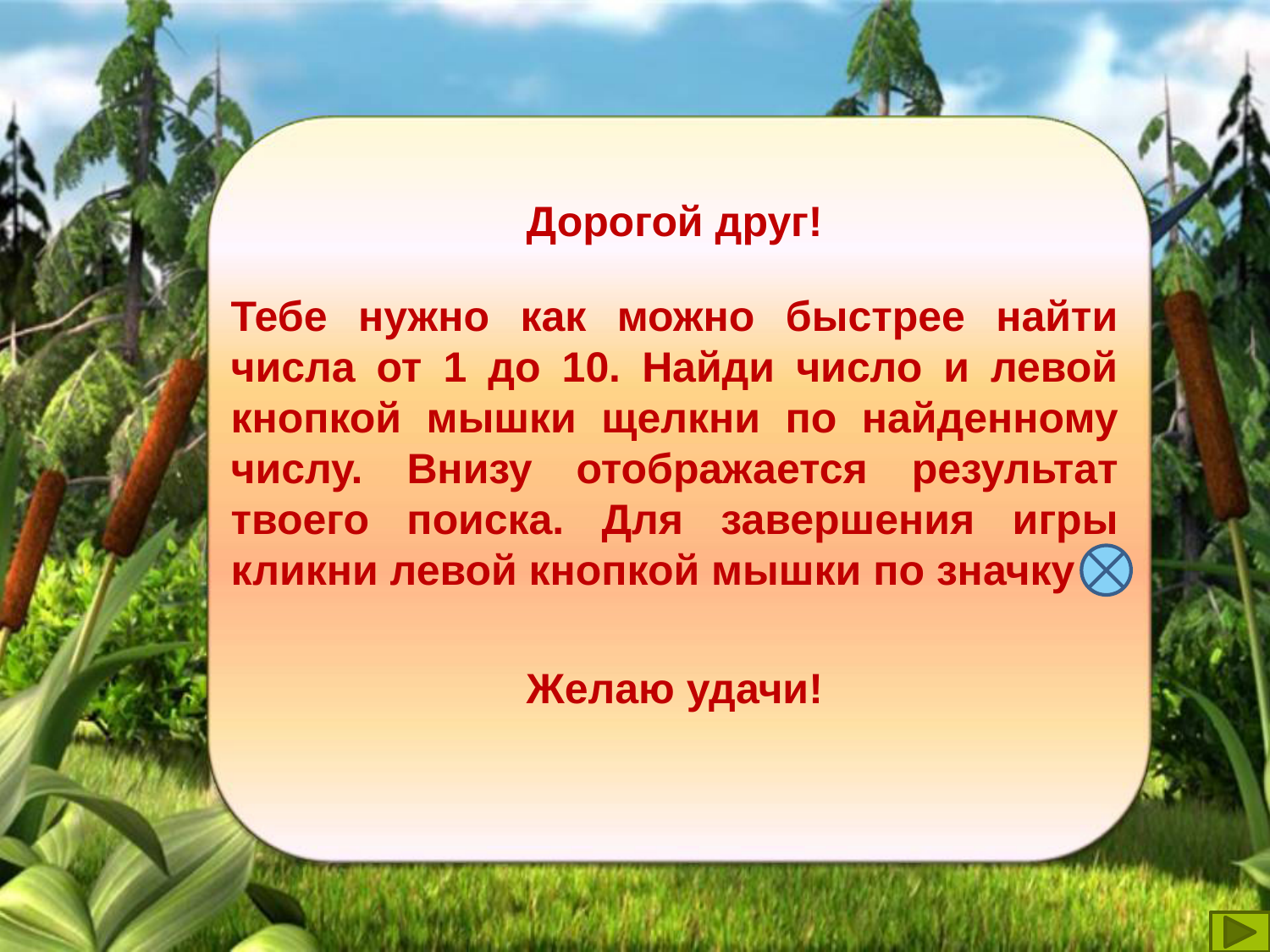

Дорогой друг!

Тебе нужно как можно быстрее найти числа от 1 до 10. Найди число и левой кнопкой мышки щелкни по найденному числу. Внизу отображается результат твоего поиска. Для завершения игры кликни левой кнопкой мышки по значку

Желаю удачи!